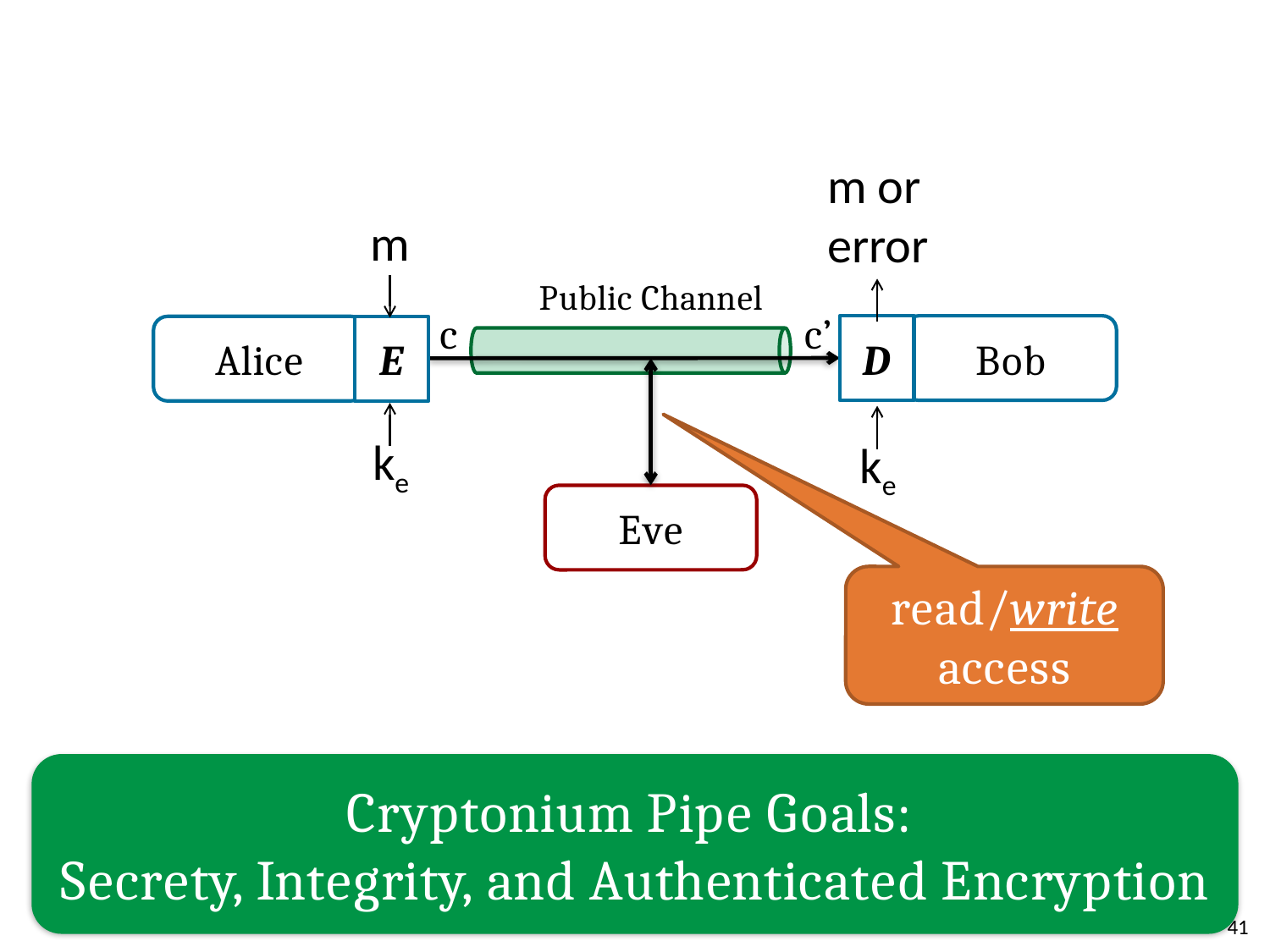

#
m or
error

m
Public Channel
c
c’
D
E
Bob
Alice
Eve
ke
ke
read/write access
Cryptonium Pipe Goals:
Secrety, Integrity, and Authenticated Encryption
41